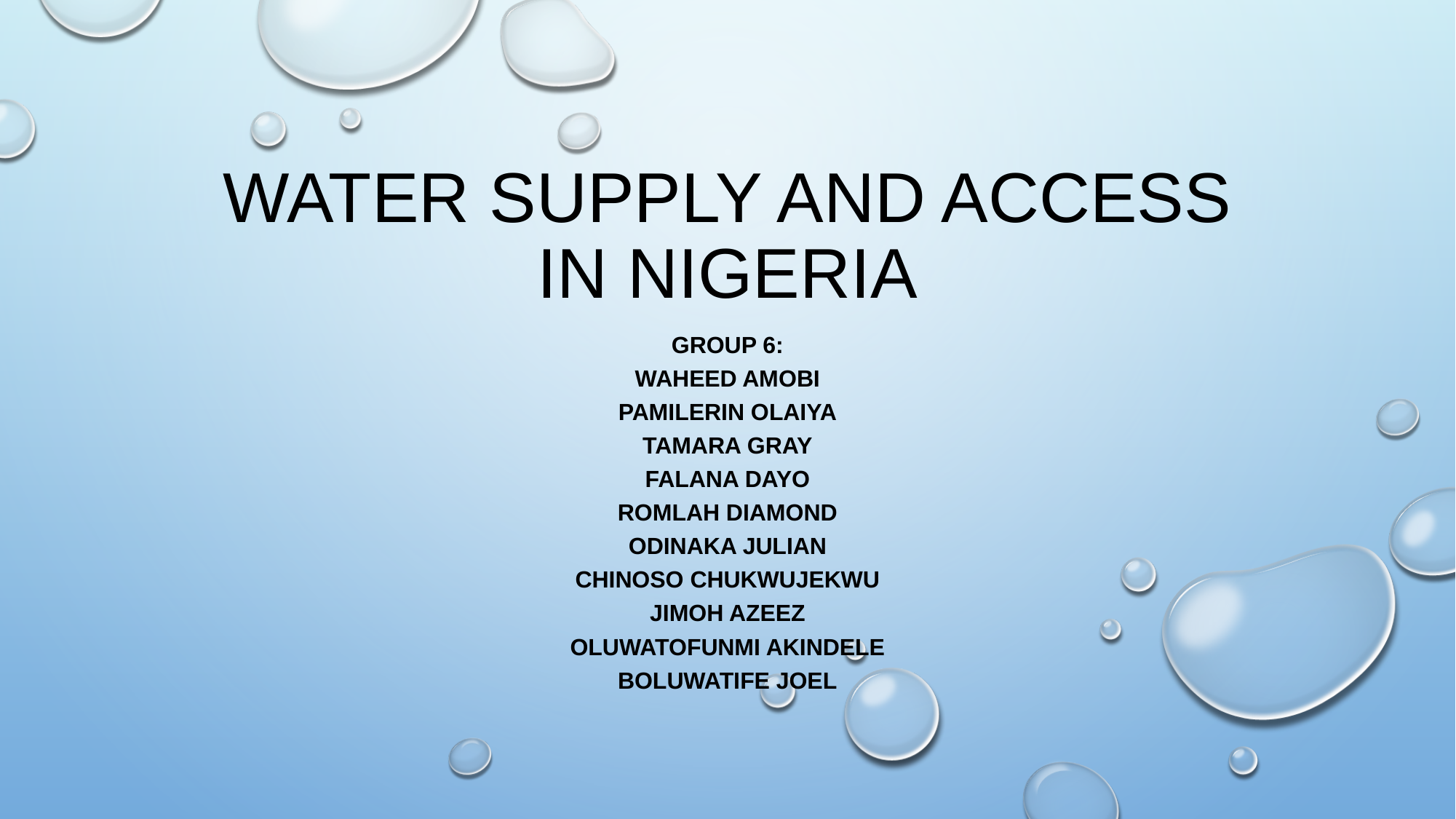

# Water Supply and access in Nigeria
GROUP 6:
Waheed amobi
Pamilerin olaiya
Tamara gray
Falana dayo
Romlah diamond
Odinaka julian
Chinoso chukwujekwu
Jimoh Azeez
Oluwatofunmi Akindele
Boluwatife joel